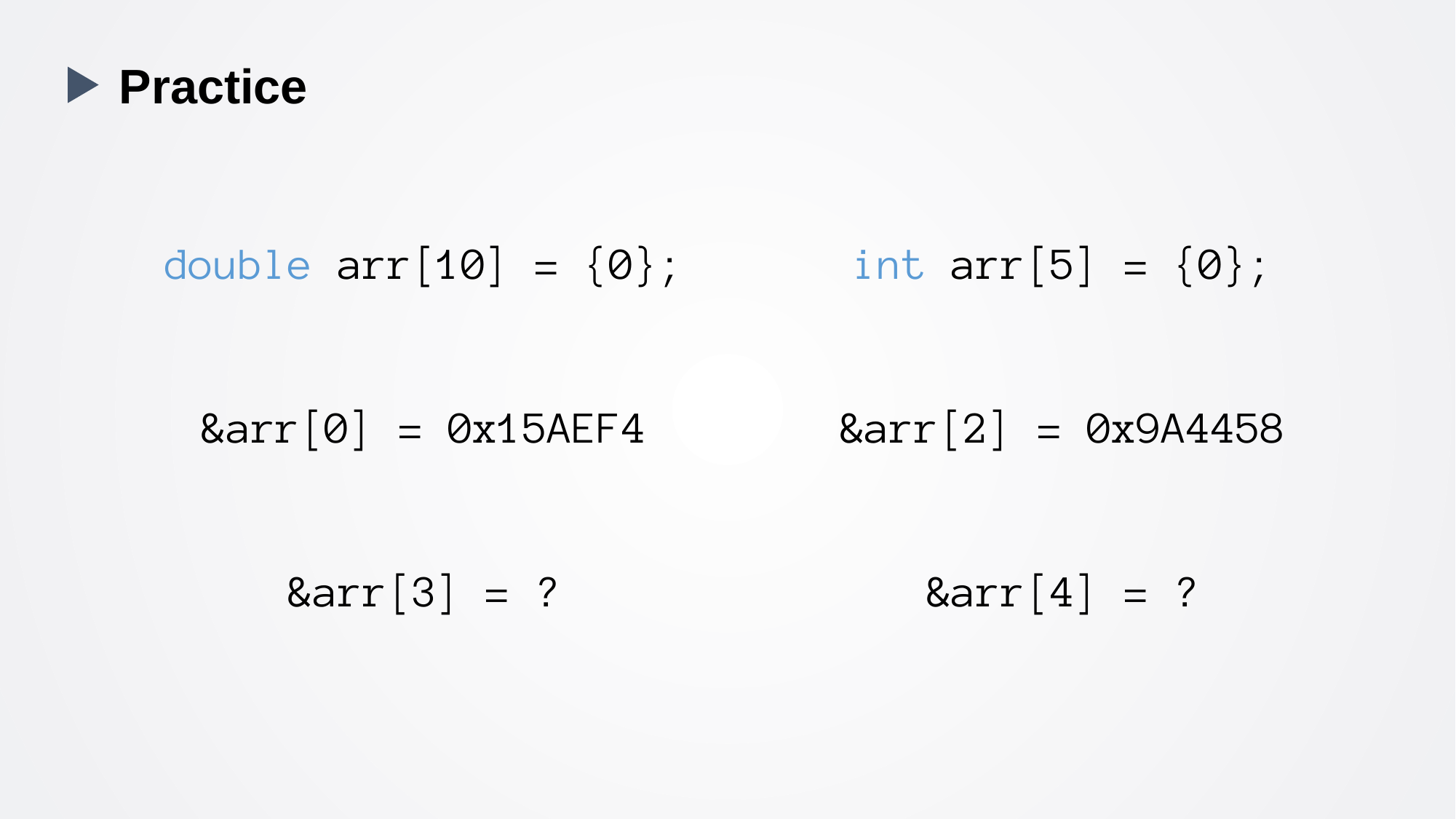

Practice

int arr[5] = {0};

&arr[2] = 0x9A4458

&arr[4] = ?
double arr[10] = {0};

&arr[0] = 0x15AEF4

&arr[3] = ?